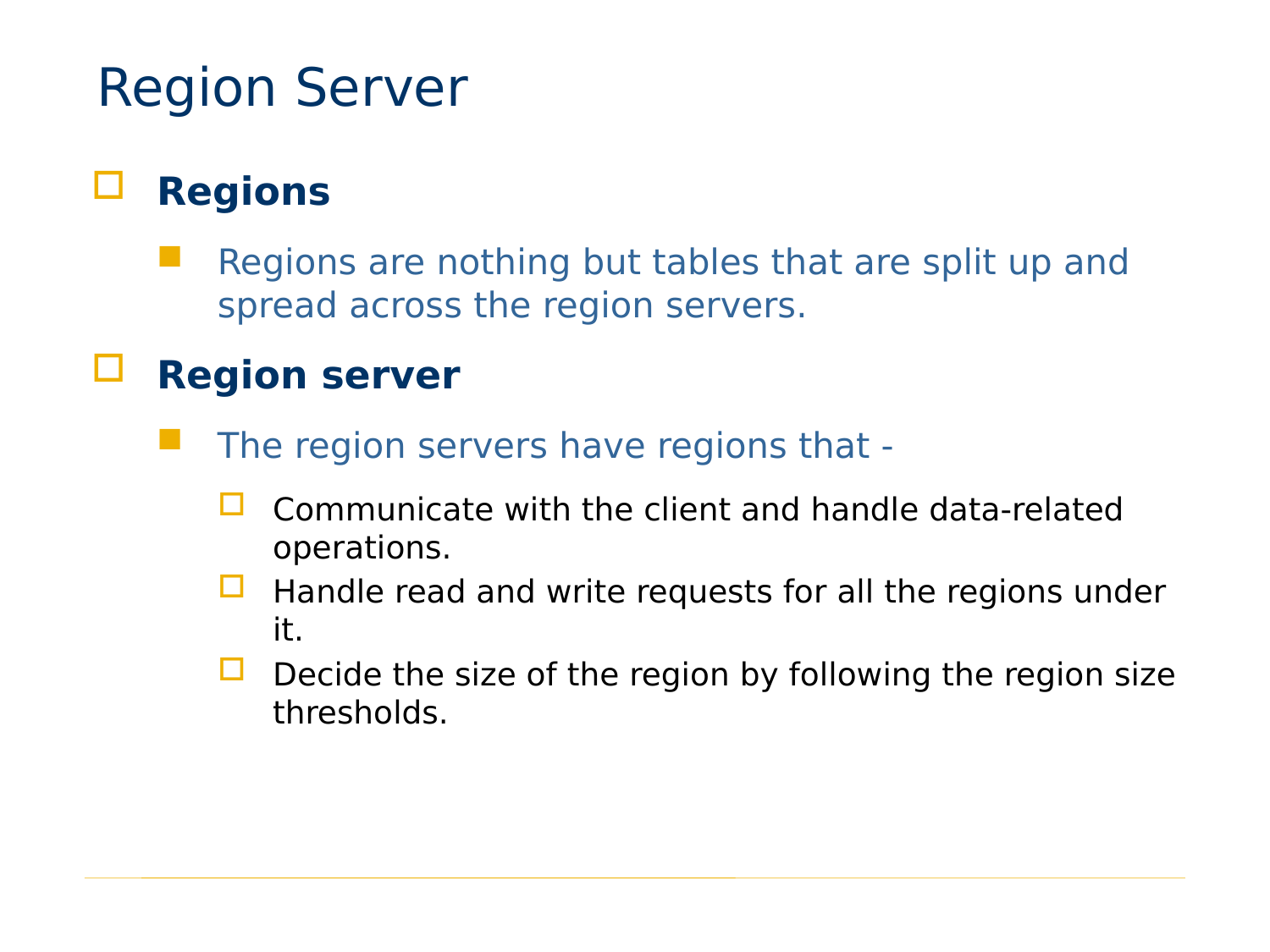

# Region Server
Regions
Regions are nothing but tables that are split up and spread across the region servers.
Region server
The region servers have regions that -
Communicate with the client and handle data-related operations.
Handle read and write requests for all the regions under it.
Decide the size of the region by following the region size thresholds.